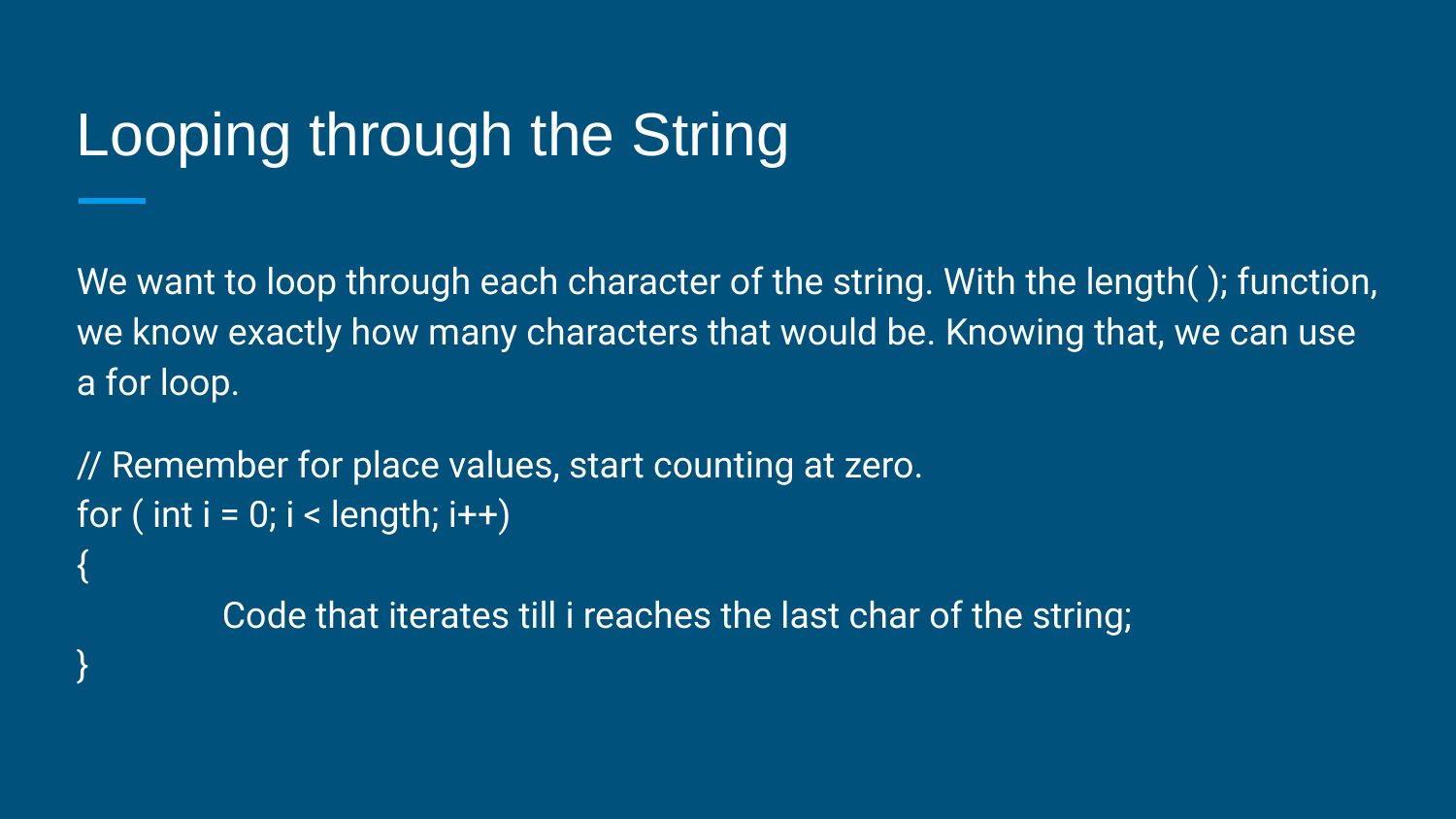

# Looping through the String
We want to loop through each character of the string. With the length( ); function, we know exactly how many characters that would be. Knowing that, we can use a for loop.
// Remember for place values, start counting at zero.
for ( int i = 0; i < length; i++)
{
	Code that iterates till i reaches the last char of the string;
}